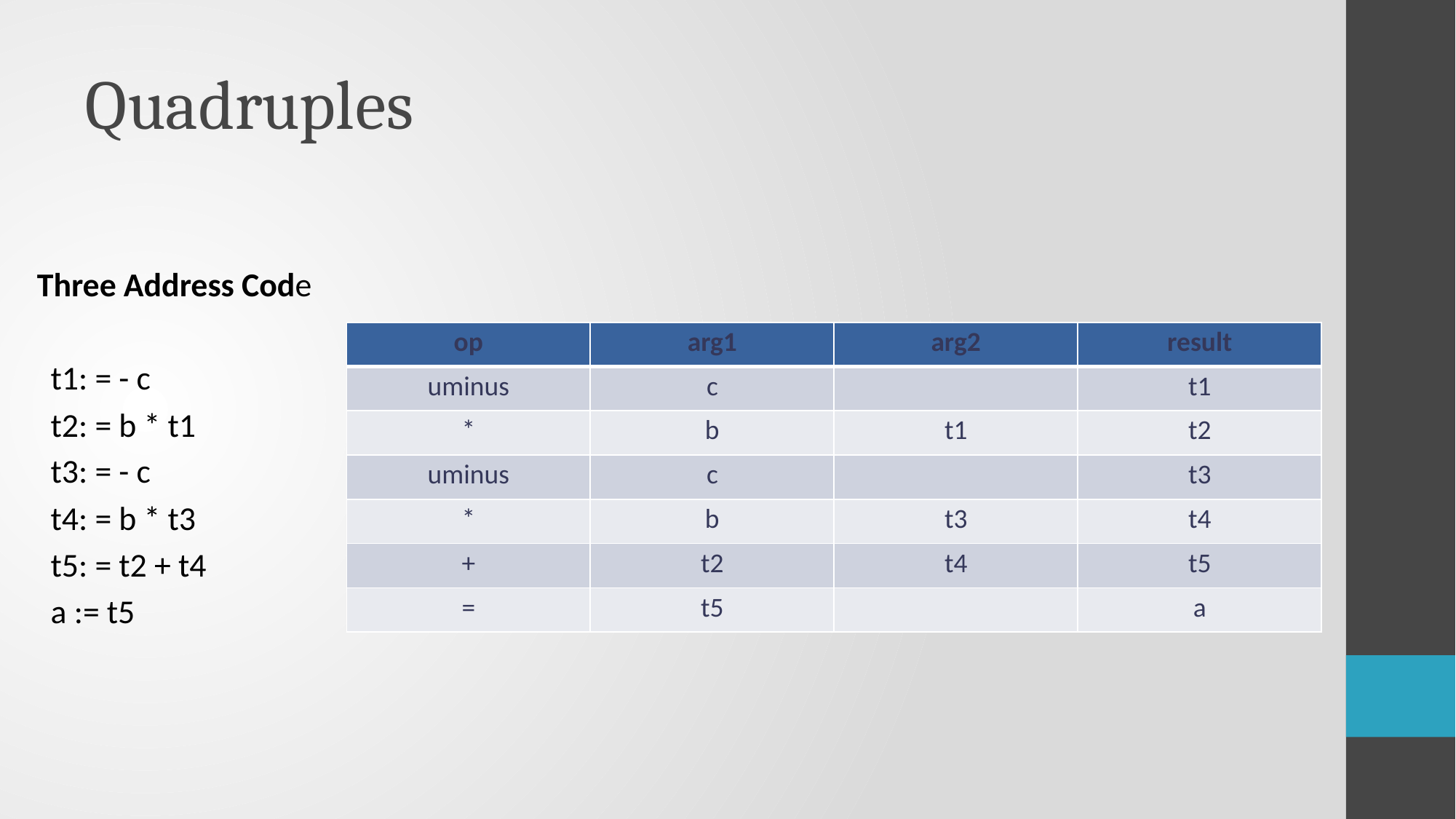

# Quadruples
Three Address Code

t1: = - c
t2: = b * t1
t3: = - c
t4: = b * t3
t5: = t2 + t4
a := t5

| op | arg1 | arg2 | result |
| --- | --- | --- | --- |
| uminus | c |  | t1 |
| \* | b | t1 | t2 |
| uminus | c |  | t3 |
| \* | b | t3 | t4 |
| + | t2 | t4 | t5 |
| = | t5 |  | a |